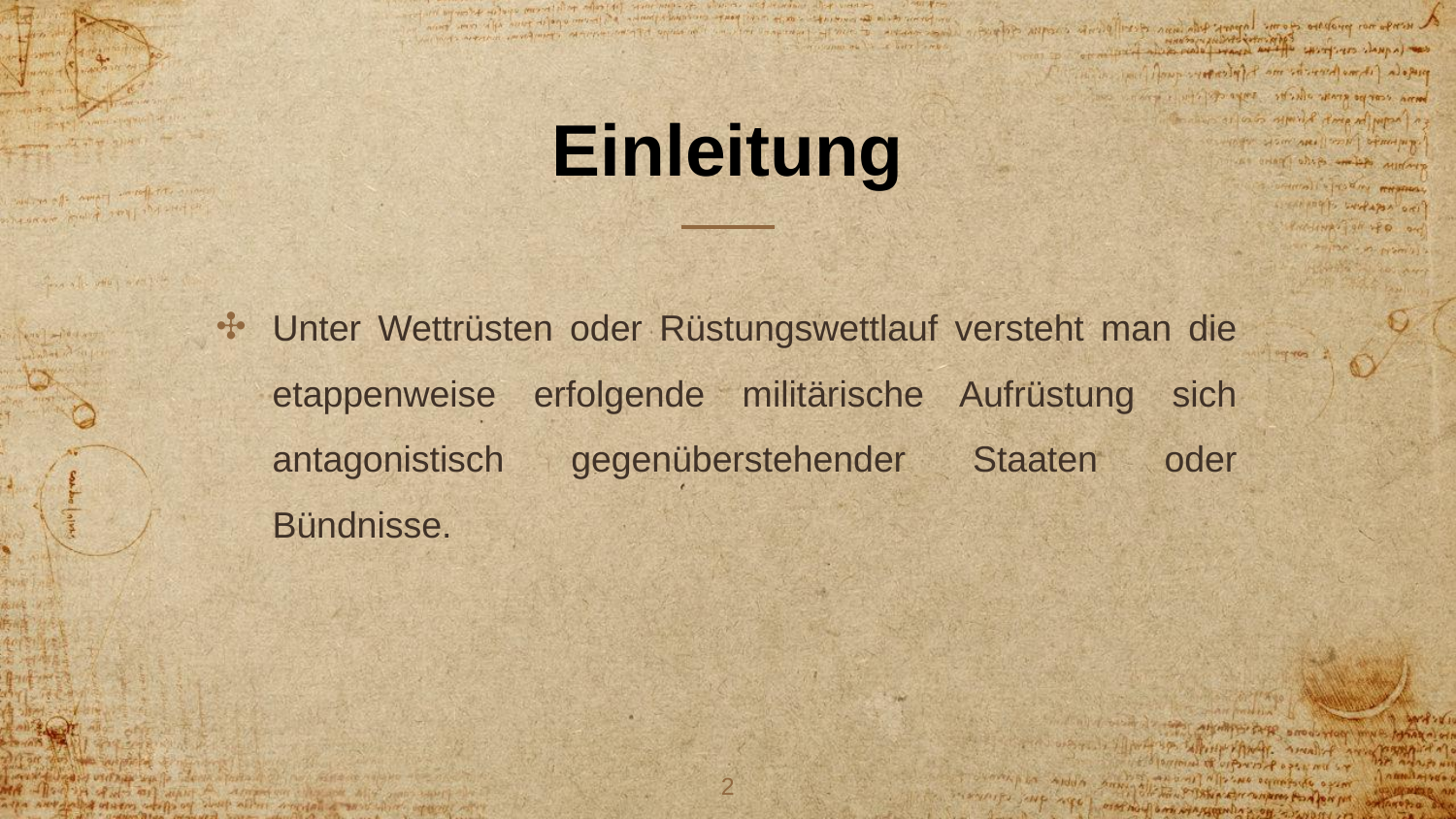

# Einleitung
Unter Wettrüsten oder Rüstungswettlauf versteht man die etappenweise erfolgende militärische Aufrüstung sich antagonistisch gegenüberstehender Staaten oder Bündnisse.
2